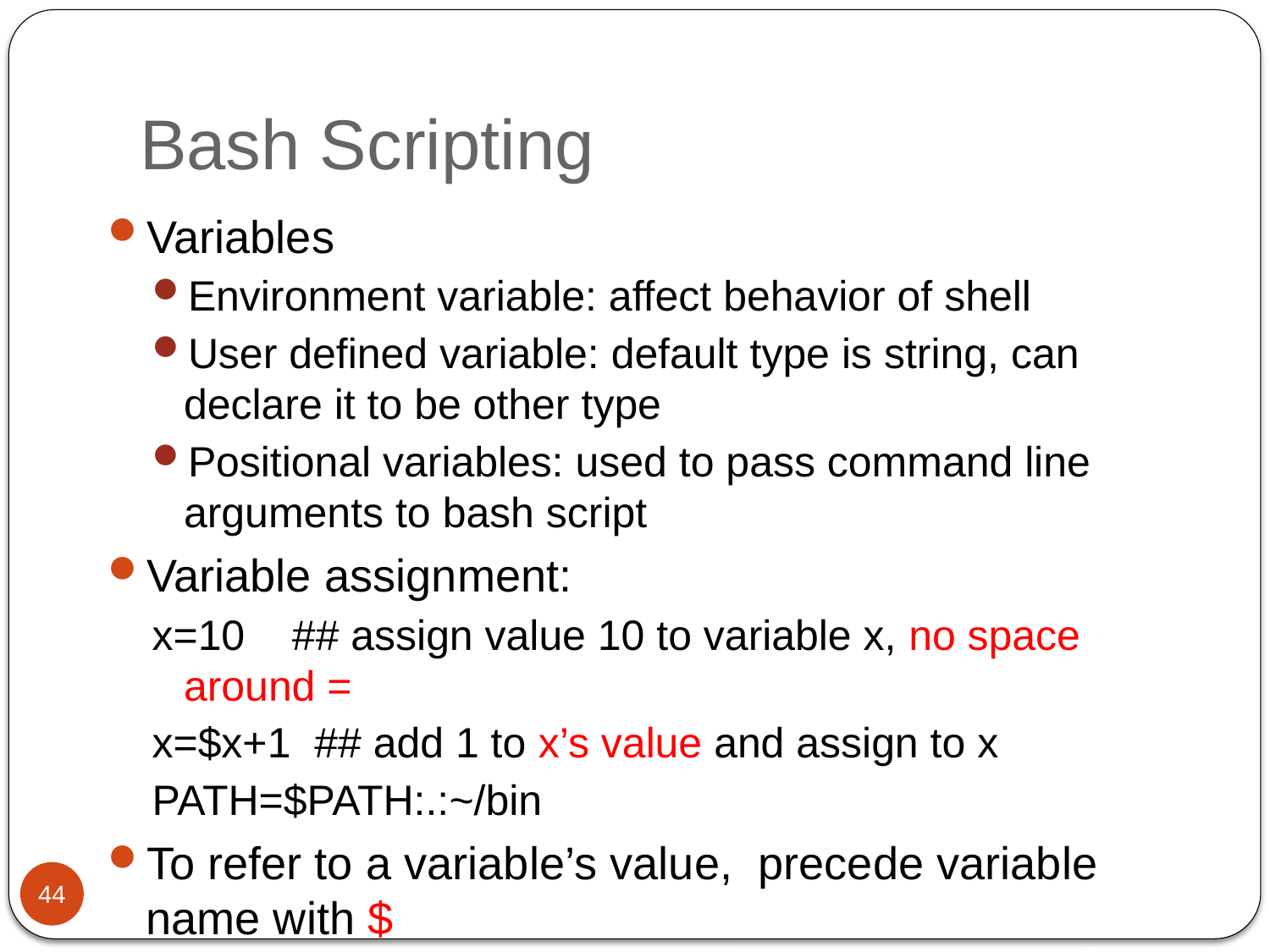

# Bash Scripting
Variables
Environment variable: affect behavior of shell
User defined variable: default type is string, can declare it to be other type
Positional variables: used to pass command line arguments to bash script
Variable assignment:
x=10    ## assign value 10 to variable x, no space around =
x=$x+1  ## add 1 to x’s value and assign to x
PATH=$PATH:.:~/bin
To refer to a variable’s value,  precede variable name with $

44